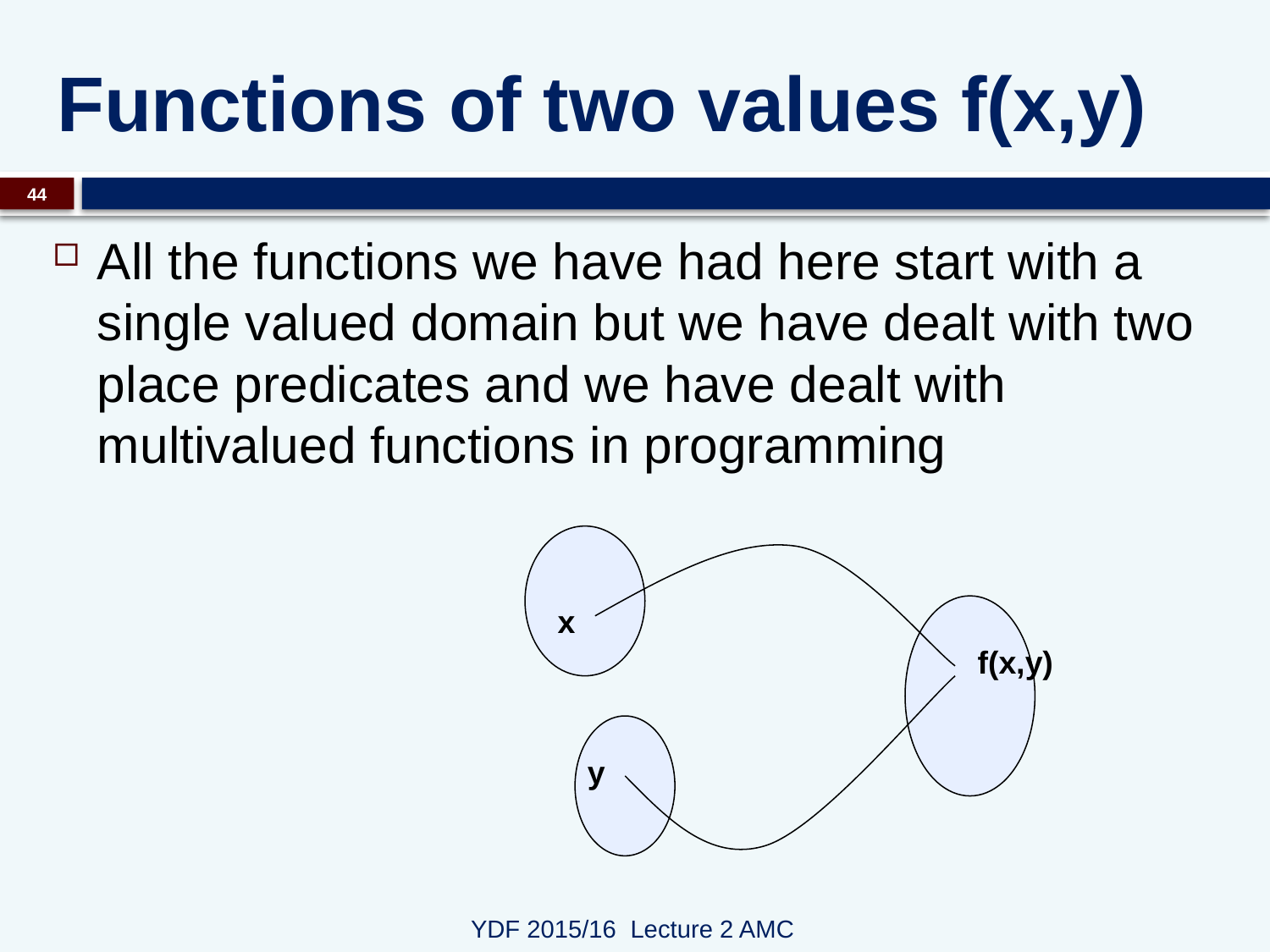

# Functions of two values f(x,y)
44
All the functions we have had here start with a single valued domain but we have dealt with two place predicates and we have dealt with multivalued functions in programming

x

f(x,y)

y
YDF 2015/16  Lecture 2 AMC